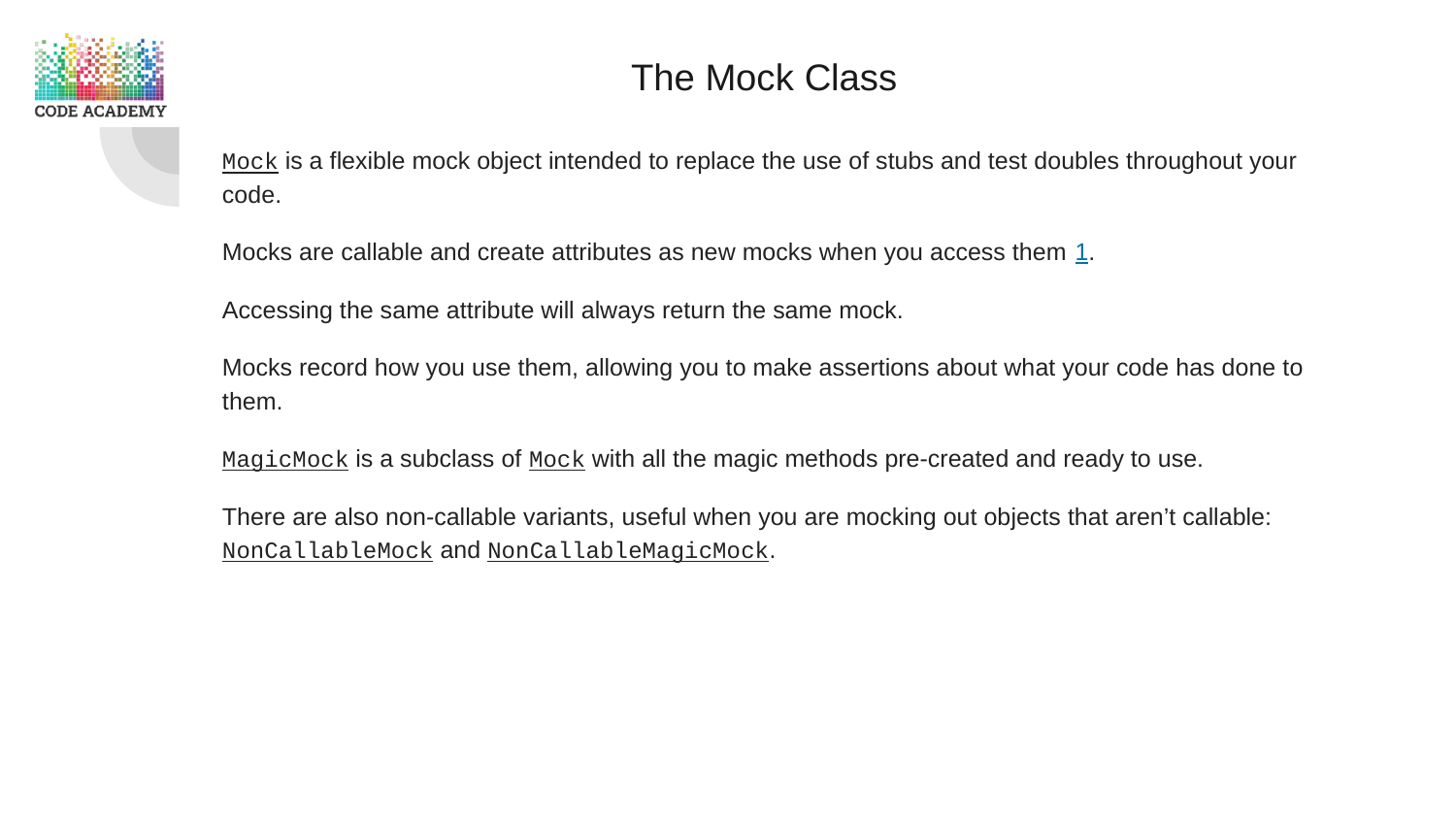

# The Mock Class
Mock is a flexible mock object intended to replace the use of stubs and test doubles throughout your code.
Mocks are callable and create attributes as new mocks when you access them 1.
Accessing the same attribute will always return the same mock.
Mocks record how you use them, allowing you to make assertions about what your code has done to them.
MagicMock is a subclass of Mock with all the magic methods pre-created and ready to use.
There are also non-callable variants, useful when you are mocking out objects that aren’t callable: NonCallableMock and NonCallableMagicMock.